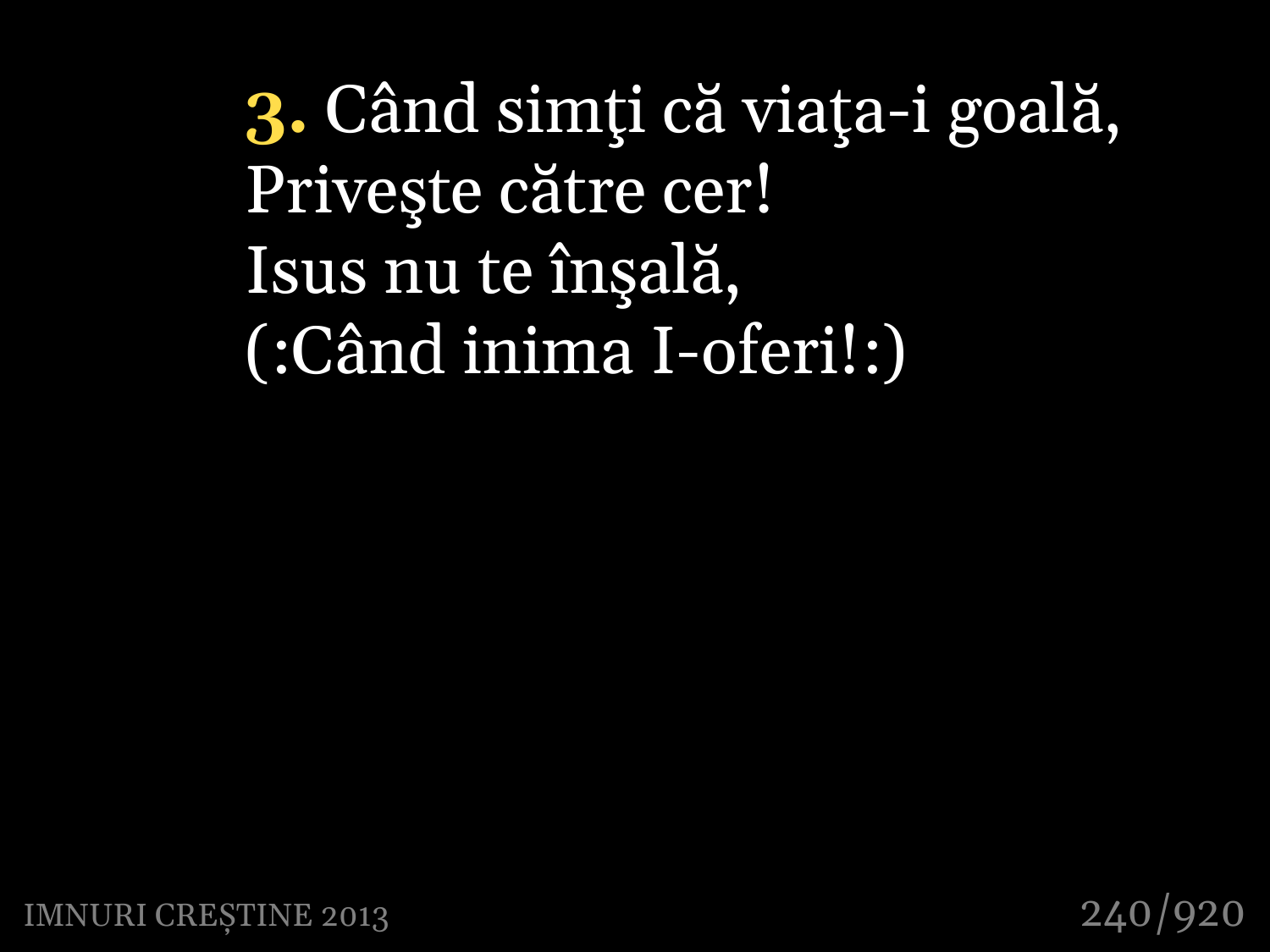

3. Când simţi că viaţa-i goală,
Priveşte către cer!
Isus nu te înşală,
(:Când inima I-oferi!:)
240/920
IMNURI CREȘTINE 2013